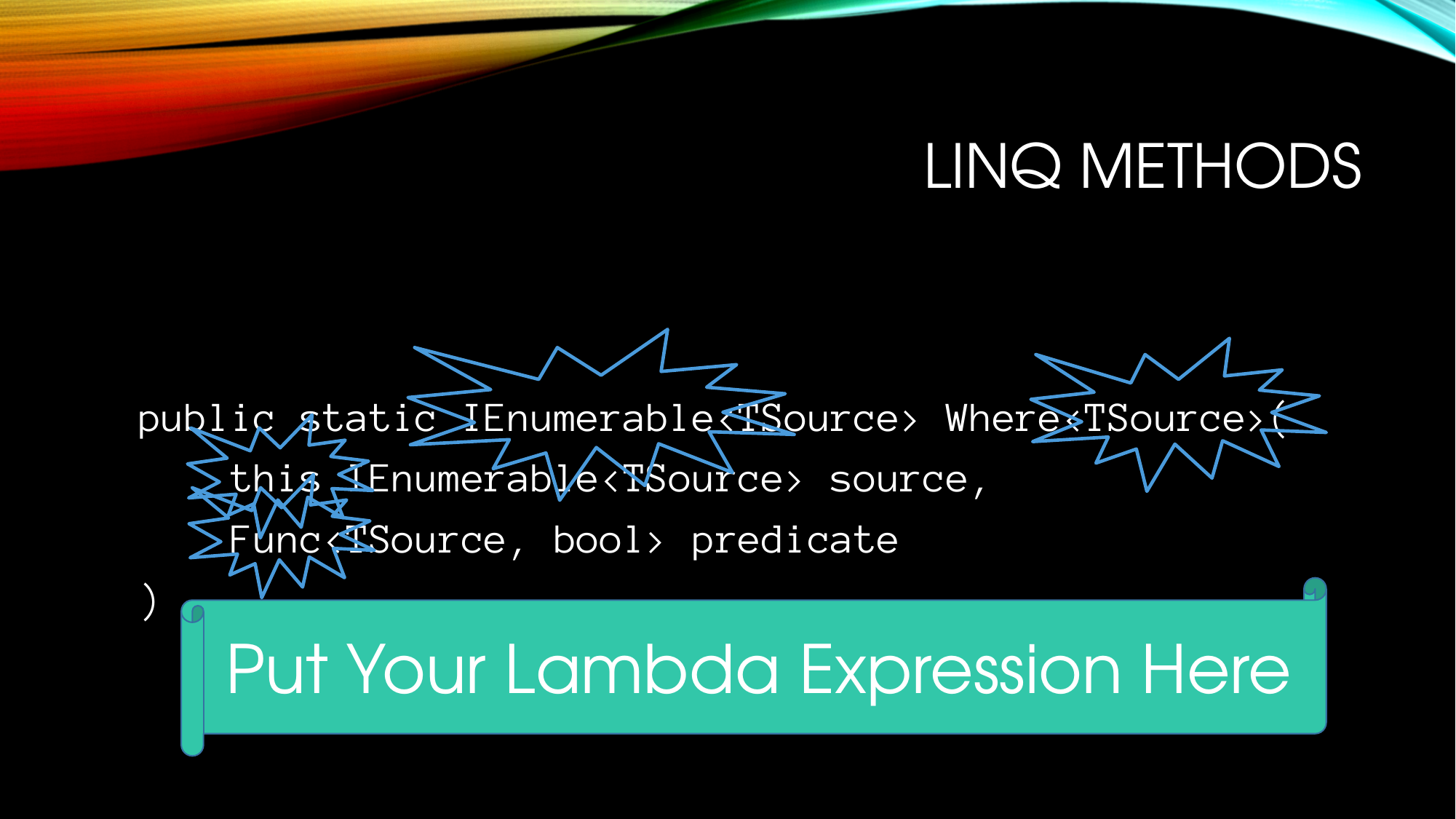

# LINQ Methods

  public static IEnumerable<TSource> Where<TSource>(
      this IEnumerable<TSource> source,
      Func<TSource, bool> predicate
  )

Put Your Lambda Expression Here